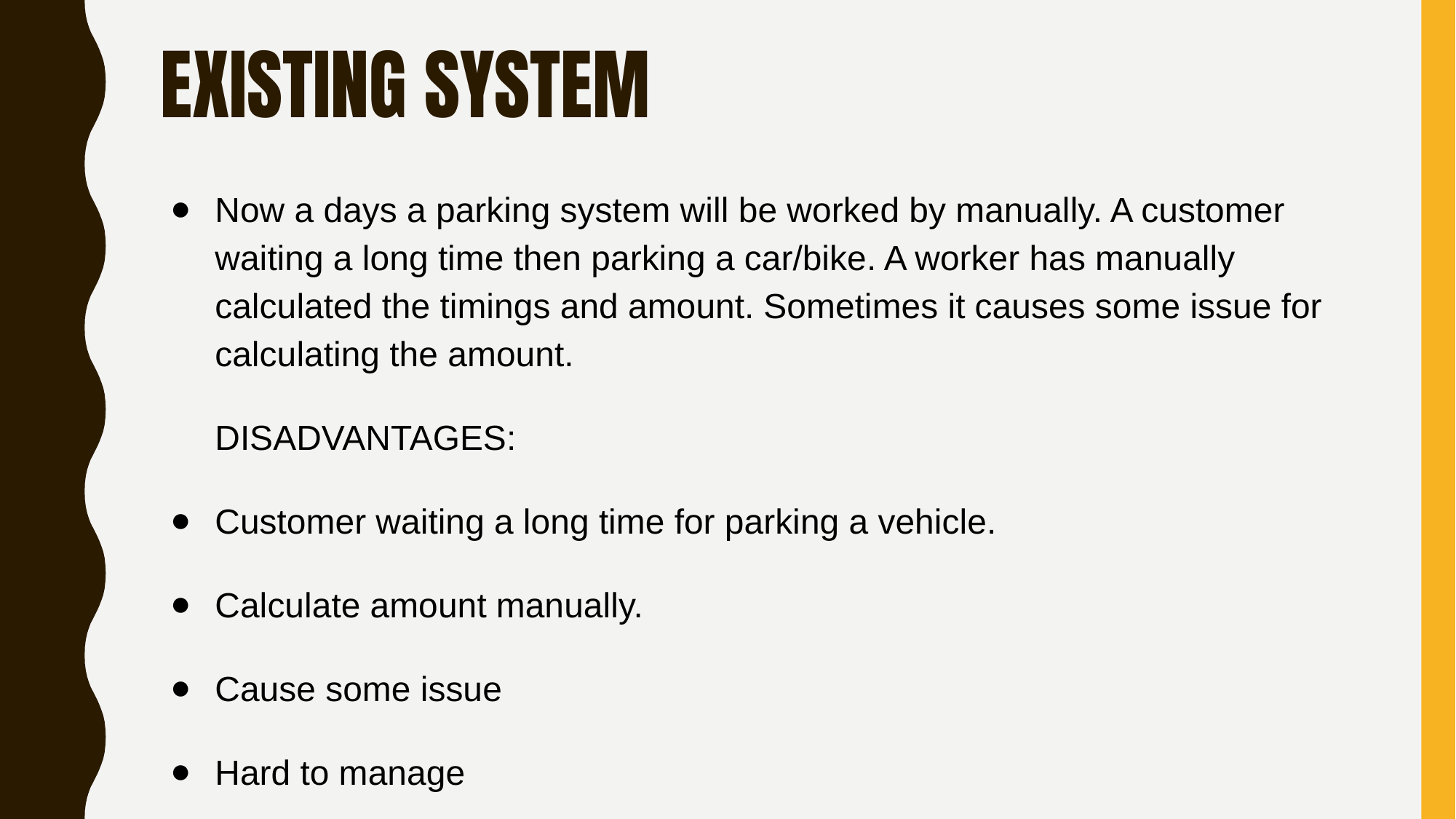

# EXISTING SYSTEM
Now a days a parking system will be worked by manually. A customer waiting a long time then parking a car/bike. A worker has manually calculated the timings and amount. Sometimes it causes some issue for calculating the amount.

DISADVANTAGES:

Customer waiting a long time for parking a vehicle.

Calculate amount manually.

Cause some issue

Hard to manage